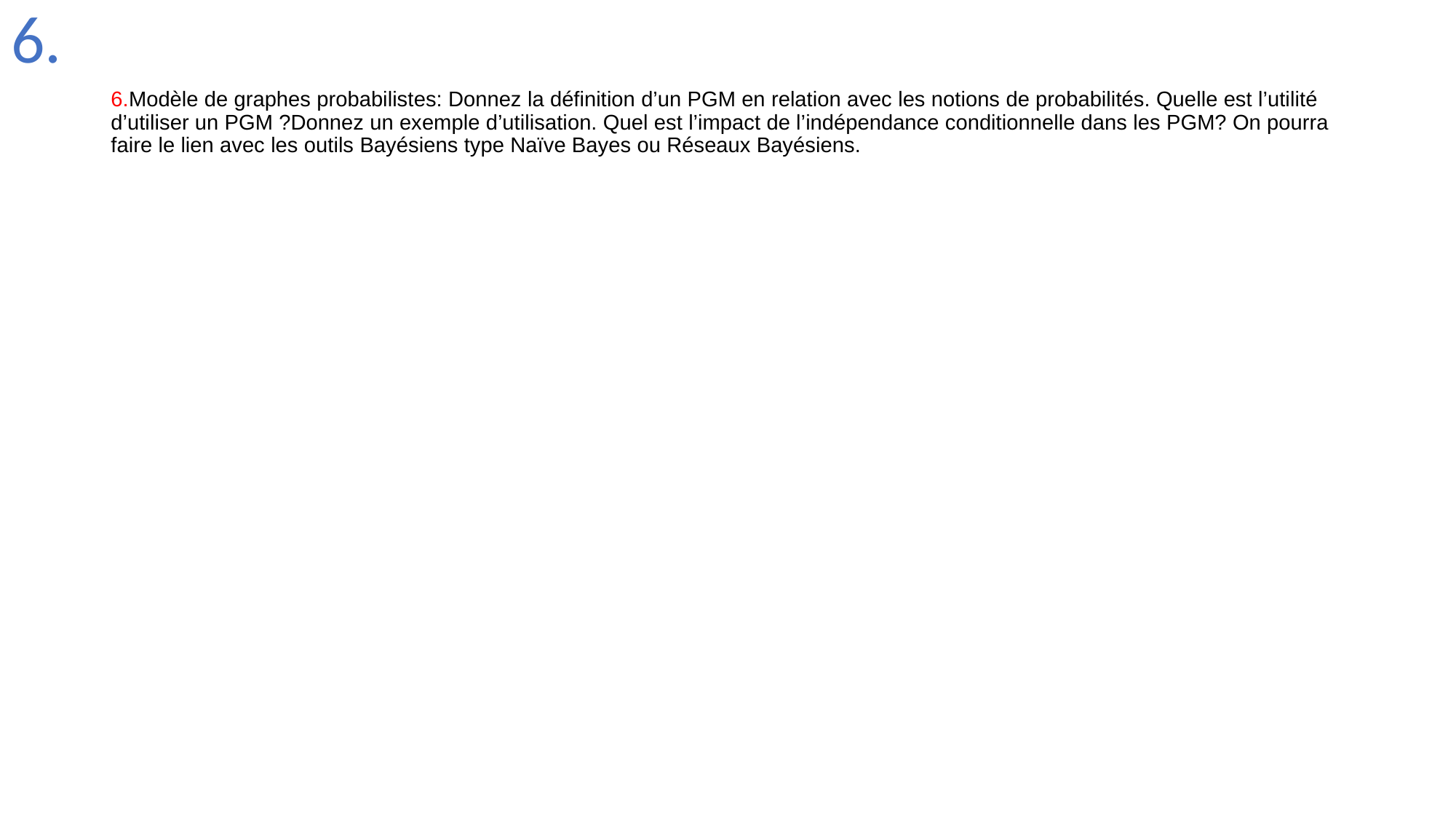

6.
# 6.Modèle de graphes probabilistes: Donnez la définition d’un PGM en relation avec les notions de probabilités. Quelle est l’utilité d’utiliser un PGM ?Donnez un exemple d’utilisation. Quel est l’impact de l’indépendance conditionnelle dans les PGM? On pourra faire le lien avec les outils Bayésiens type Naïve Bayes ou Réseaux Bayésiens.